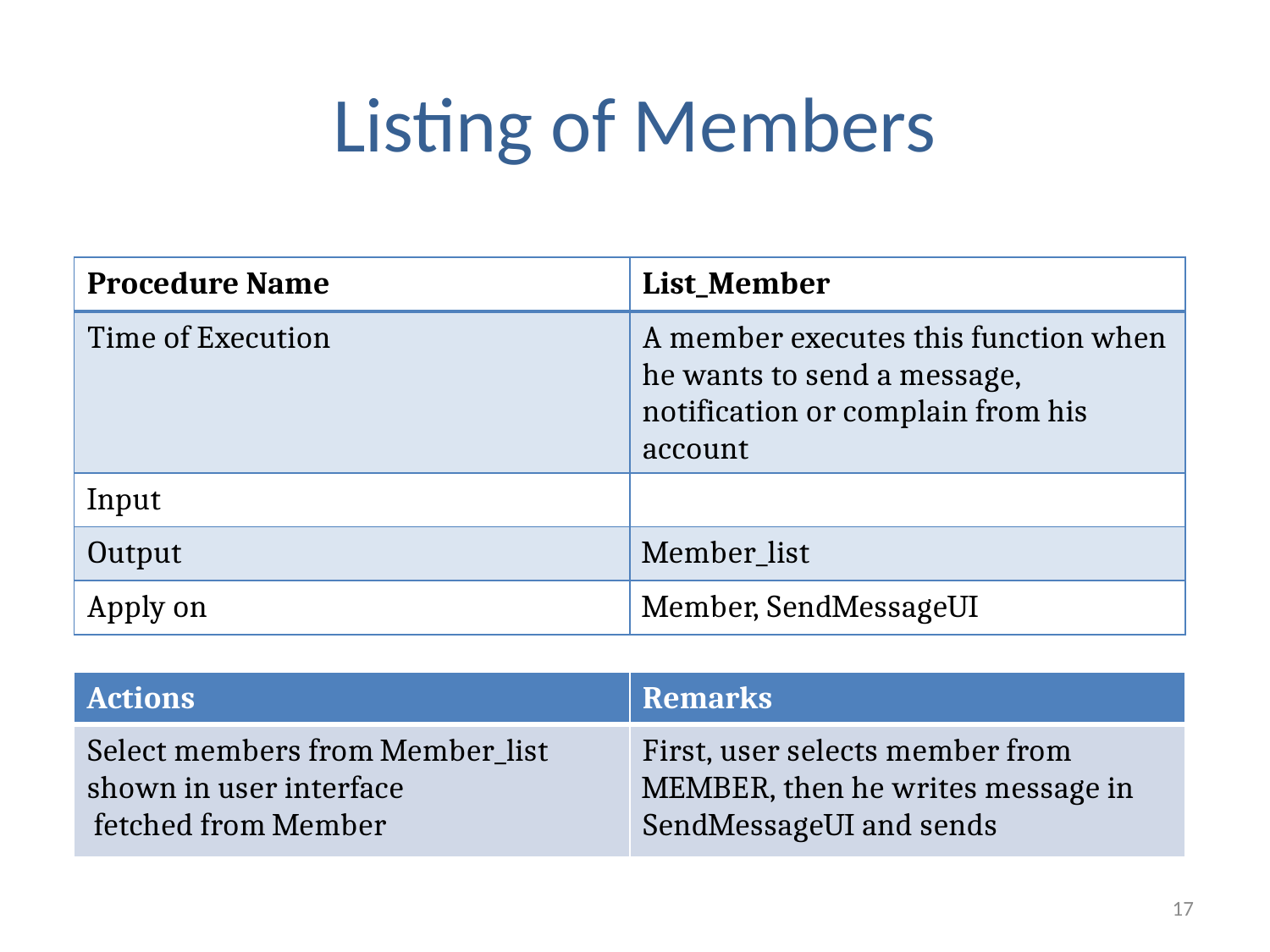

Listing of Members
| Procedure Name | List\_Member |
| --- | --- |
| Time of Execution | A member executes this function when he wants to send a message, notification or complain from his account |
| Input |  |
| Output | Member\_list |
| Apply on | Member, SendMessageUI |
| Actions | Remarks |
| --- | --- |
| Select members from Member\_list shown in user interface fetched from Member | First, user selects member from MEMBER, then he writes message in SendMessageUI and sends |
17